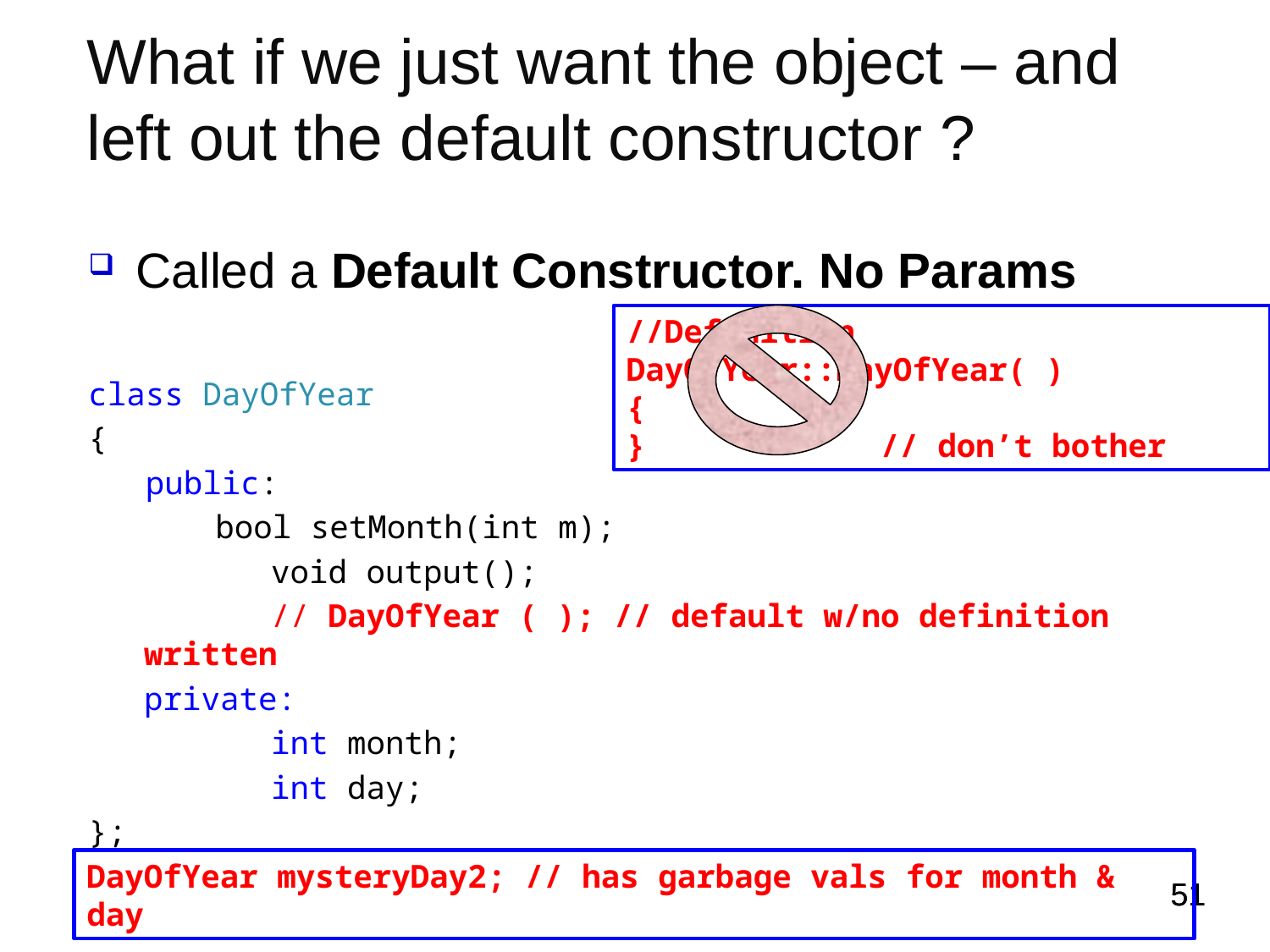

# What if we just want the object – and left out the default constructor ?
Called a Default Constructor. No Params

class DayOfYear
{
   public:
	bool setMonth(int m);
	void output();
	// DayOfYear ( ); // default w/no definition written
private:
	int month;
	int day;
};

//Definition
DayOfYear::DayOfYear( )
{
}		// don’t bother

DayOfYear mysteryDay2; // has garbage vals for month & day